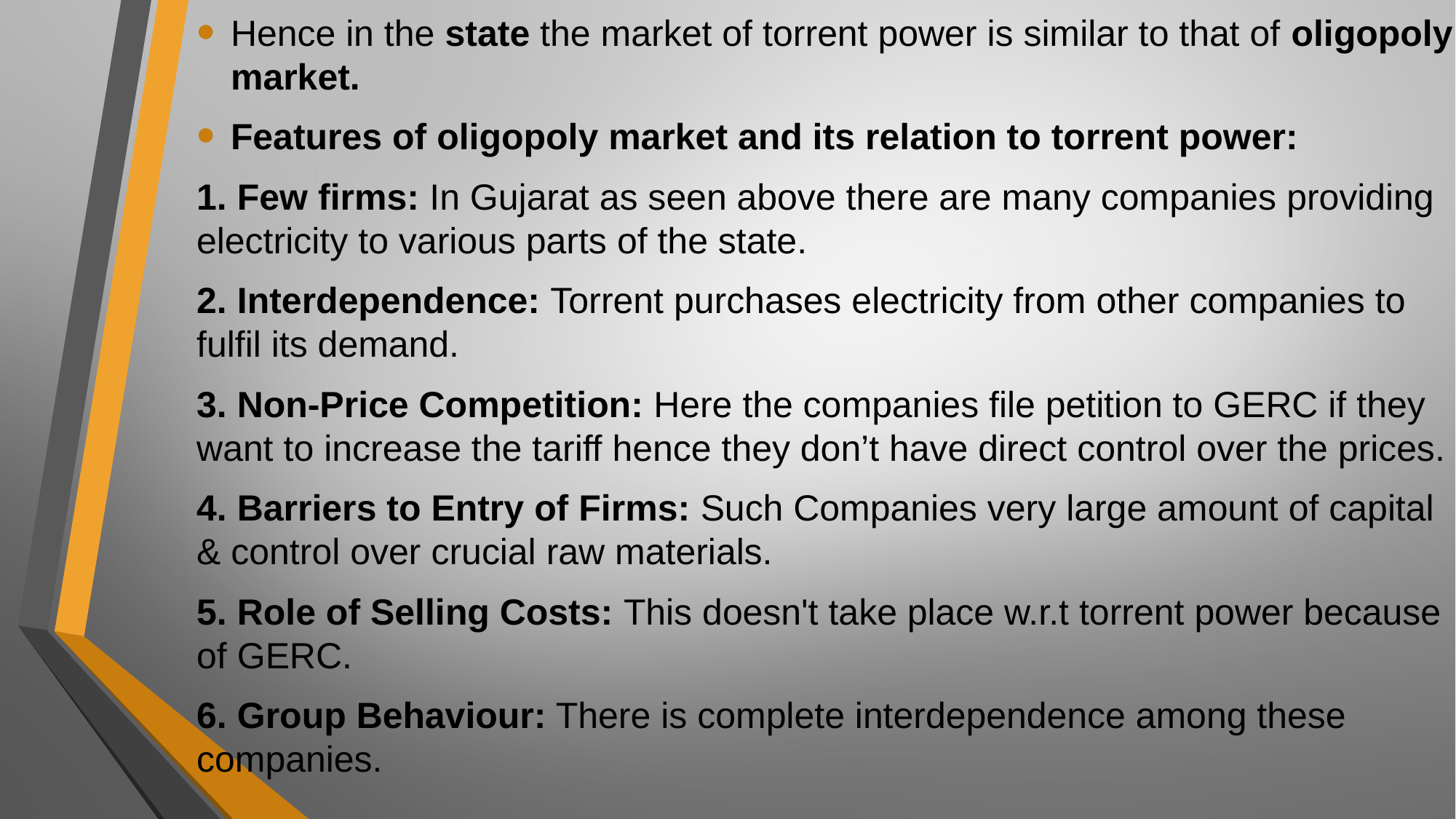

Hence in the state the market of torrent power is similar to that of oligopoly market.
Features of oligopoly market and its relation to torrent power:
1. Few firms: In Gujarat as seen above there are many companies providing electricity to various parts of the state.
2. Interdependence: Torrent purchases electricity from other companies to fulfil its demand.
3. Non-Price Competition: Here the companies file petition to GERC if they want to increase the tariff hence they don’t have direct control over the prices.
4. Barriers to Entry of Firms: Such Companies very large amount of capital & control over crucial raw materials.
5. Role of Selling Costs: This doesn't take place w.r.t torrent power because of GERC.
6. Group Behaviour: There is complete interdependence among these companies.